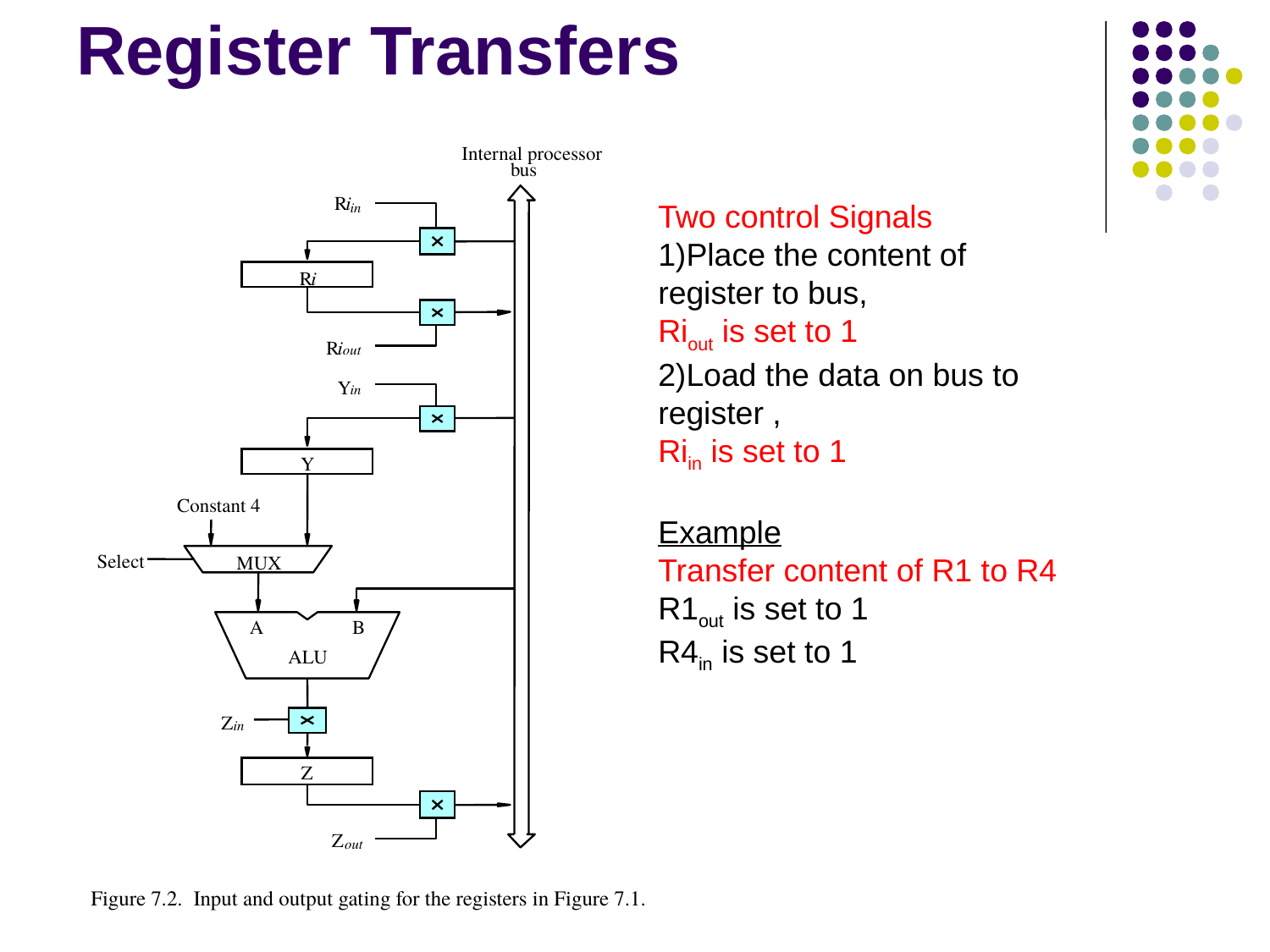

# Register Transfers
Internal processor
b
us

R
i
in

R
i

R
i
out
Y
in

Y

Constant 4

Select
MUX

A
B
ALU

Z
in

Z

Z

out
Figure 7.2.  Input and output gating for the registers in Figure 7.1.
Two control Signals
1)Place the content of register to bus,
Riout is set to 1
2)Load the data on bus to register ,
Riin is set to 1

Example
Transfer content of R1 to R4
R1out is set to 1
R4in is set to 1